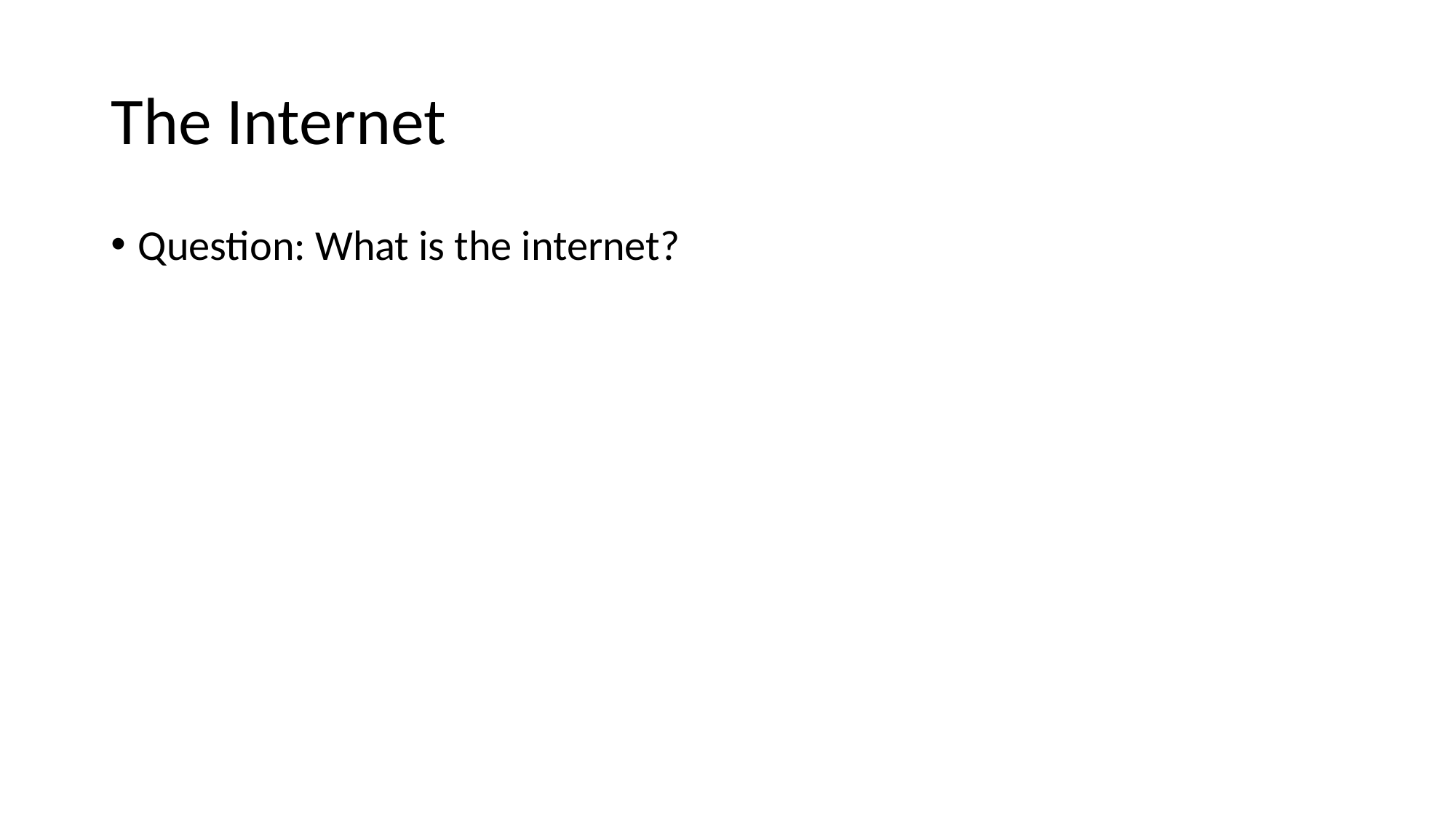

# The Internet
Question: What is the internet?